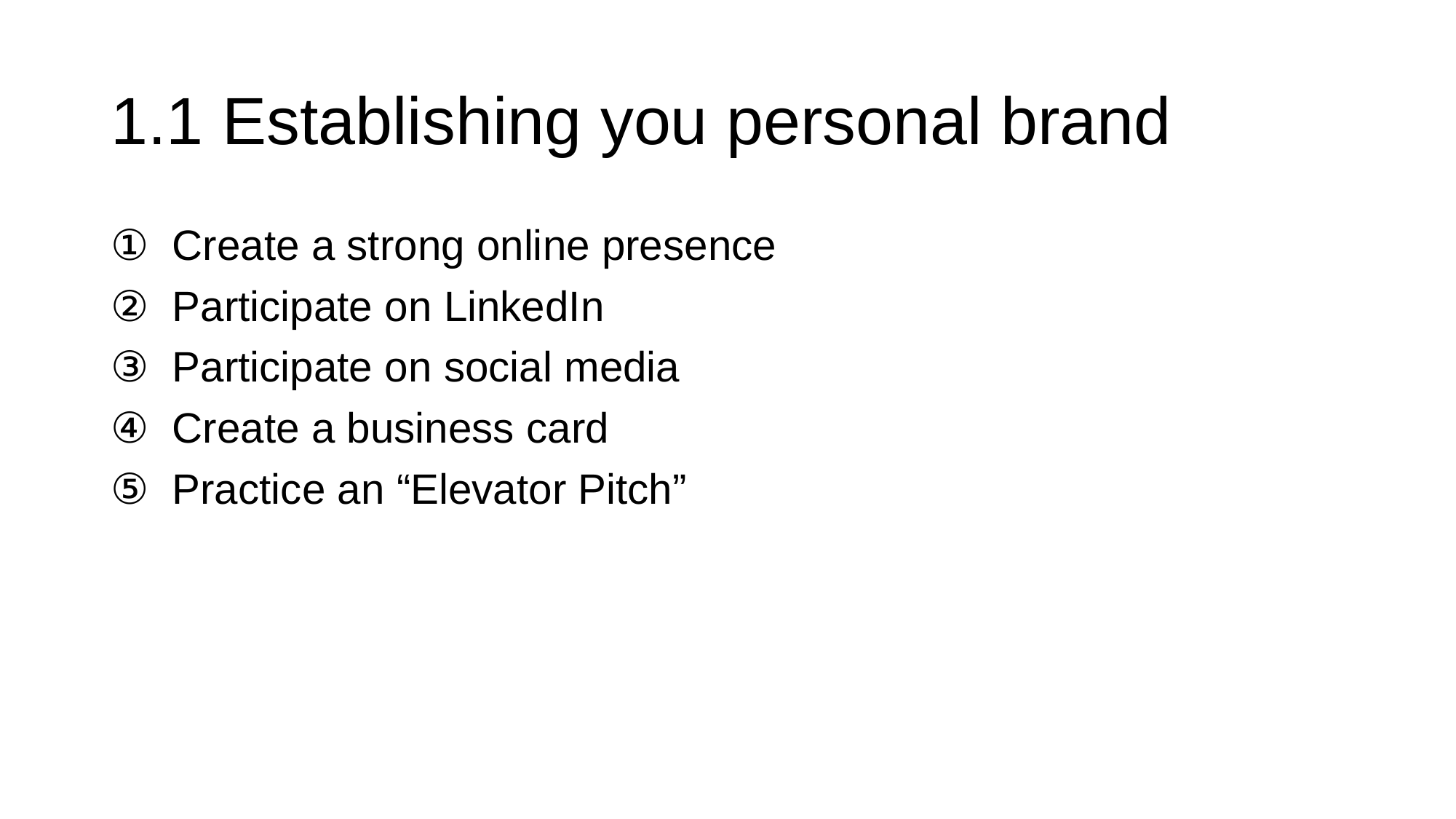

# 1.1 Establishing you personal brand
Create a strong online presence
Participate on LinkedIn
Participate on social media
Create a business card
Practice an “Elevator Pitch”